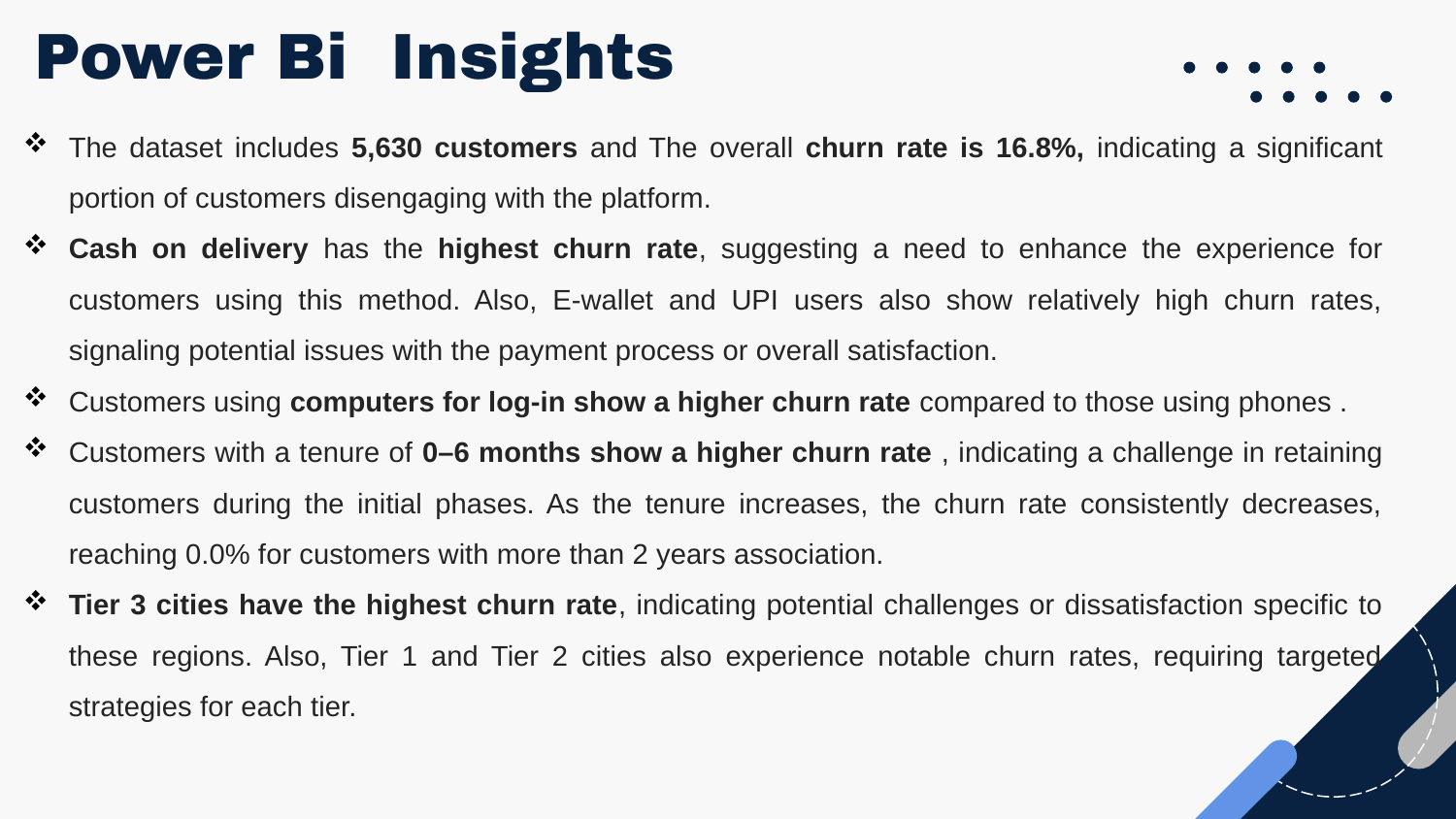

# Power Bi  Insights
The dataset includes 5,630 customers and The overall churn rate is 16.8%, indicating a significant portion of customers disengaging with the platform.
Cash on delivery has the highest churn rate, suggesting a need to enhance the experience for customers using this method. Also, E-wallet and UPI users also show relatively high churn rates, signaling potential issues with the payment process or overall satisfaction.
Customers using computers for log-in show a higher churn rate compared to those using phones .
Customers with a tenure of 0–6 months show a higher churn rate , indicating a challenge in retaining customers during the initial phases. As the tenure increases, the churn rate consistently decreases, reaching 0.0% for customers with more than 2 years association.
Tier 3 cities have the highest churn rate, indicating potential challenges or dissatisfaction specific to these regions. Also, Tier 1 and Tier 2 cities also experience notable churn rates, requiring targeted strategies for each tier.